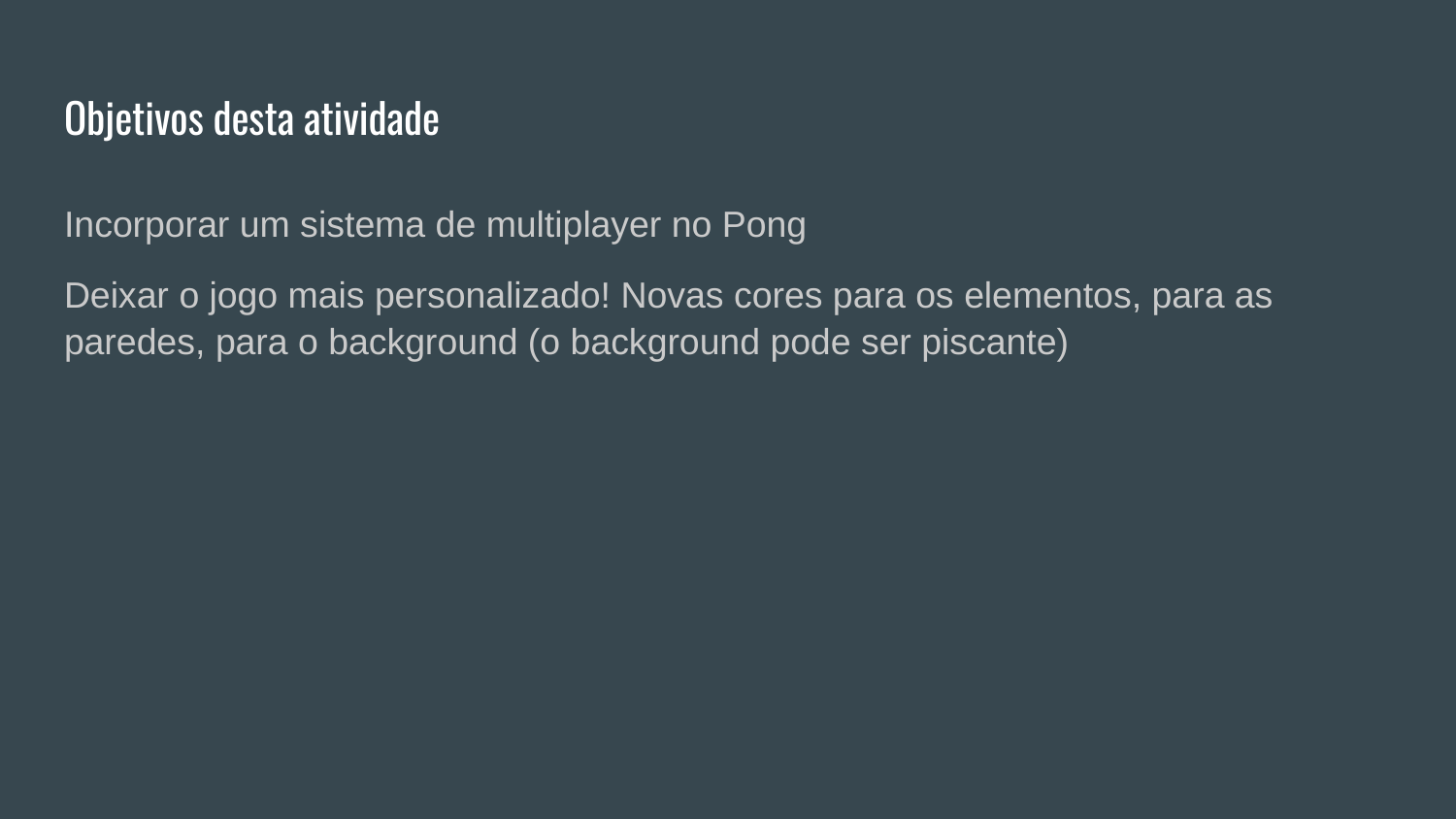

# Objetivos desta atividade
Incorporar um sistema de multiplayer no Pong
Deixar o jogo mais personalizado! Novas cores para os elementos, para as paredes, para o background (o background pode ser piscante)